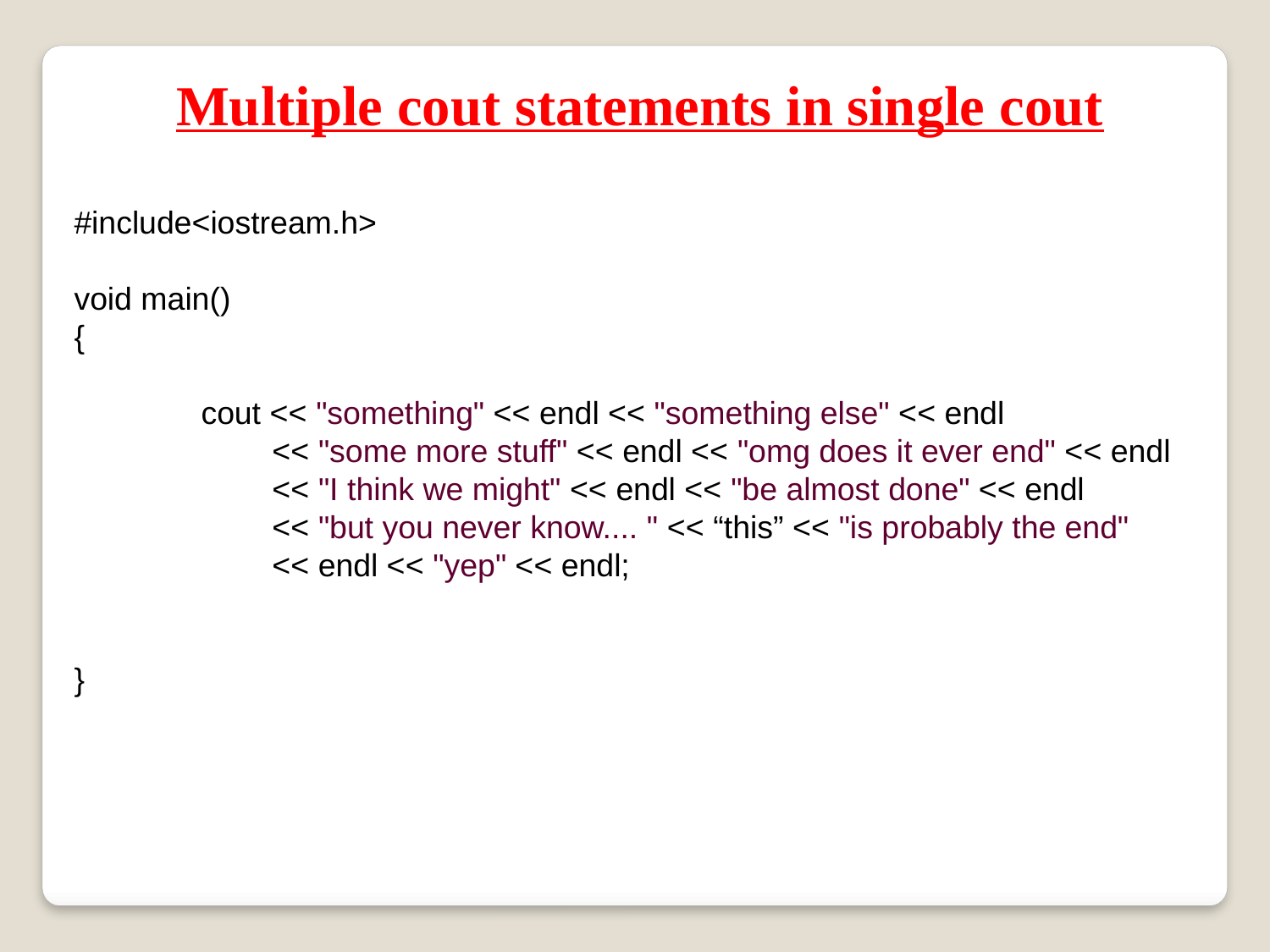

Multiple cout statements in single cout
#include<iostream.h>

void main()
{

	cout << "something" << endl << "something else" << endl
 	        << "some more stuff" << endl << "omg does it ever end" << endl
	        << "I think we might" << endl << "be almost done" << endl
	        << "but you never know.... " << “this” << "is probably the end"
	        << endl << "yep" << endl;

}